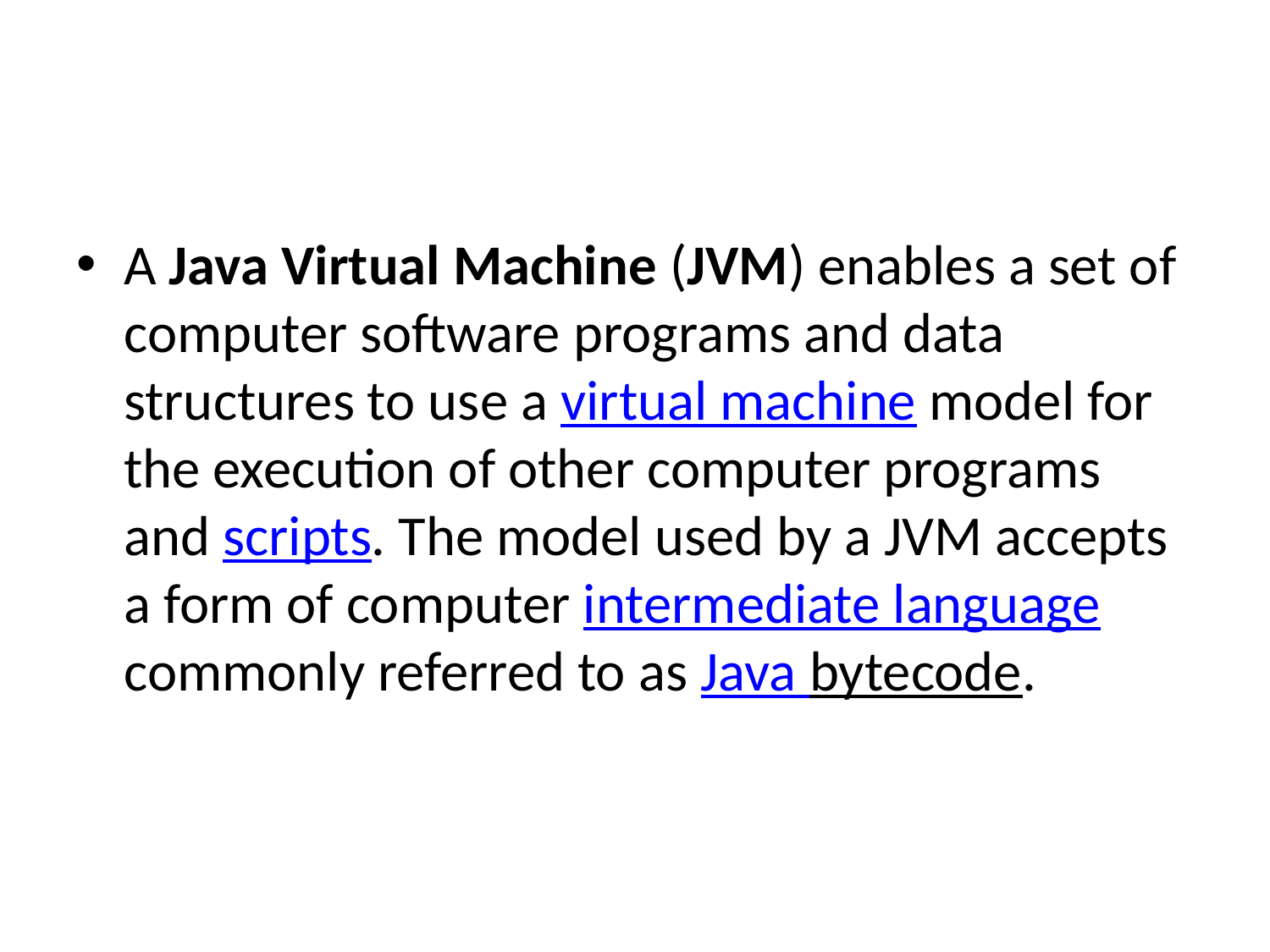

#
A Java Virtual Machine (JVM) enables a set of computer software programs and data structures to use a virtual machine model for the execution of other computer programs and scripts. The model used by a JVM accepts a form of computer intermediate language commonly referred to as Java bytecode.